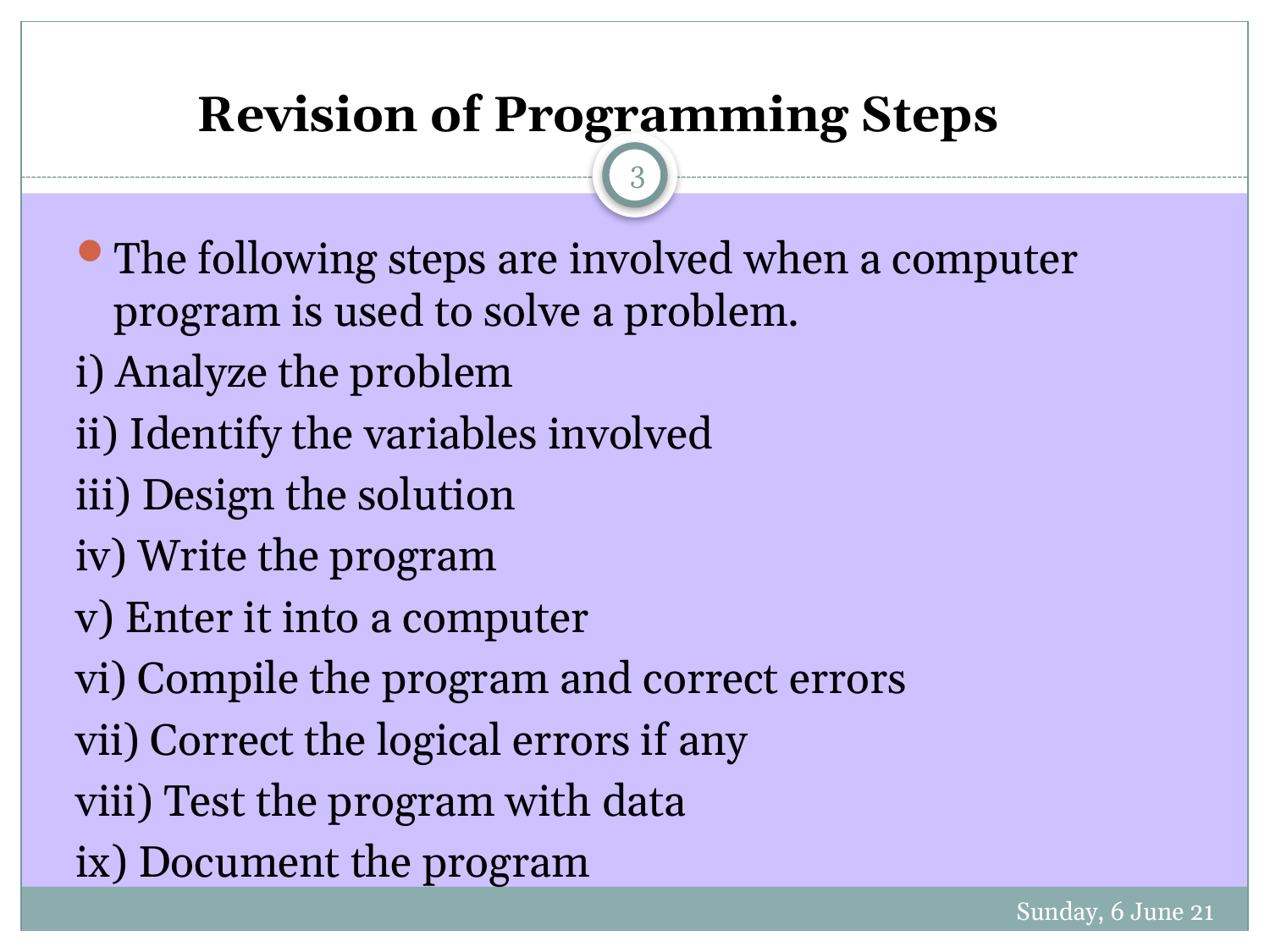

# Revision of Programming Steps
3
The following steps are involved when a computer program is used to solve a problem.
i) Analyze the problem
ii) Identify the variables involved
iii) Design the solution
iv) Write the program
v) Enter it into a computer
vi) Compile the program and correct errors
vii) Correct the logical errors if any
viii) Test the program with data
ix) Document the program
Sunday, 6 June 21